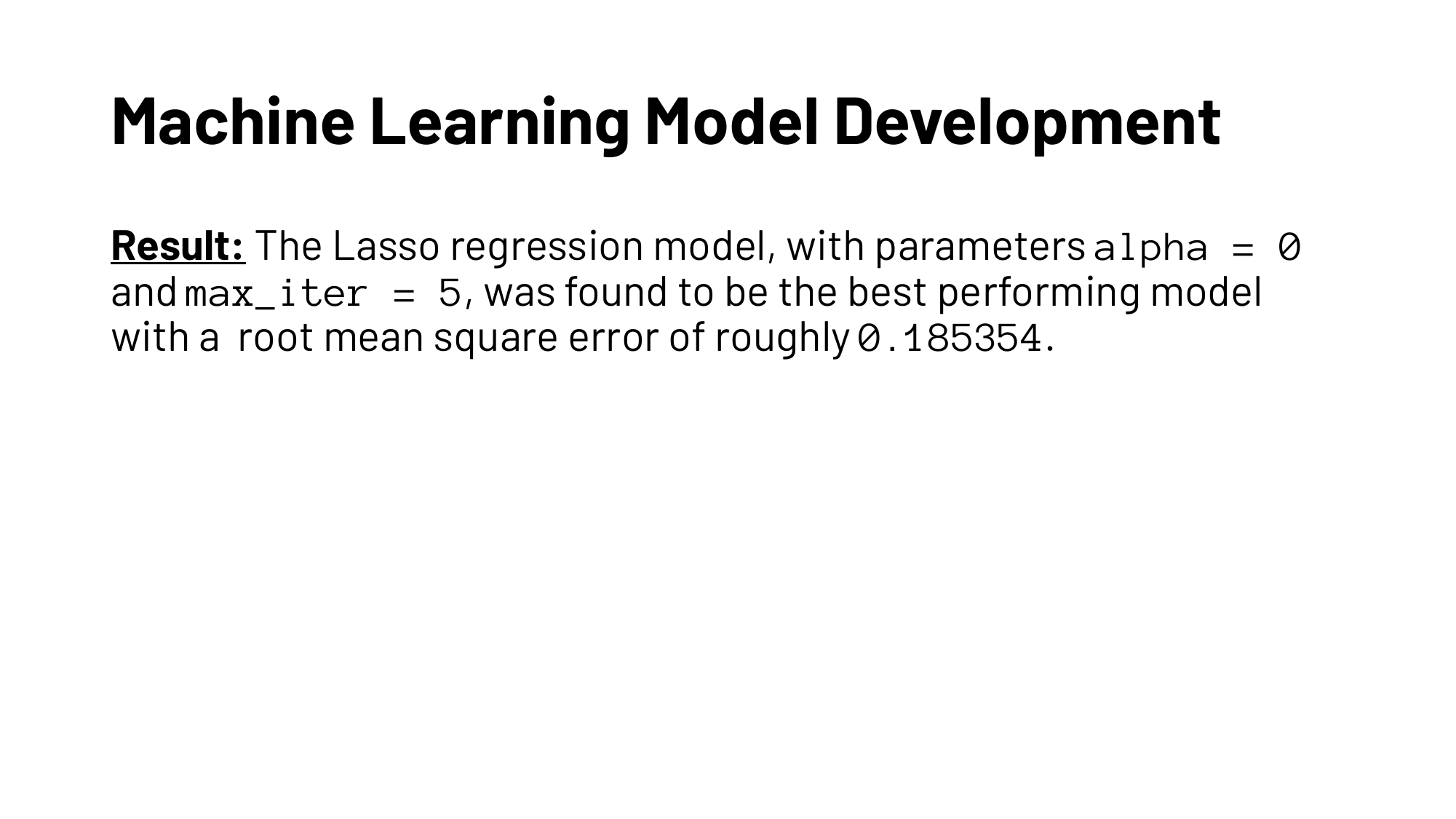

# Machine Learning Model Development
Result: The Lasso regression model, with parameters alpha = 0 and max_iter = 5, was found to be the best performing model with a  root mean square error of roughly 0.185354.